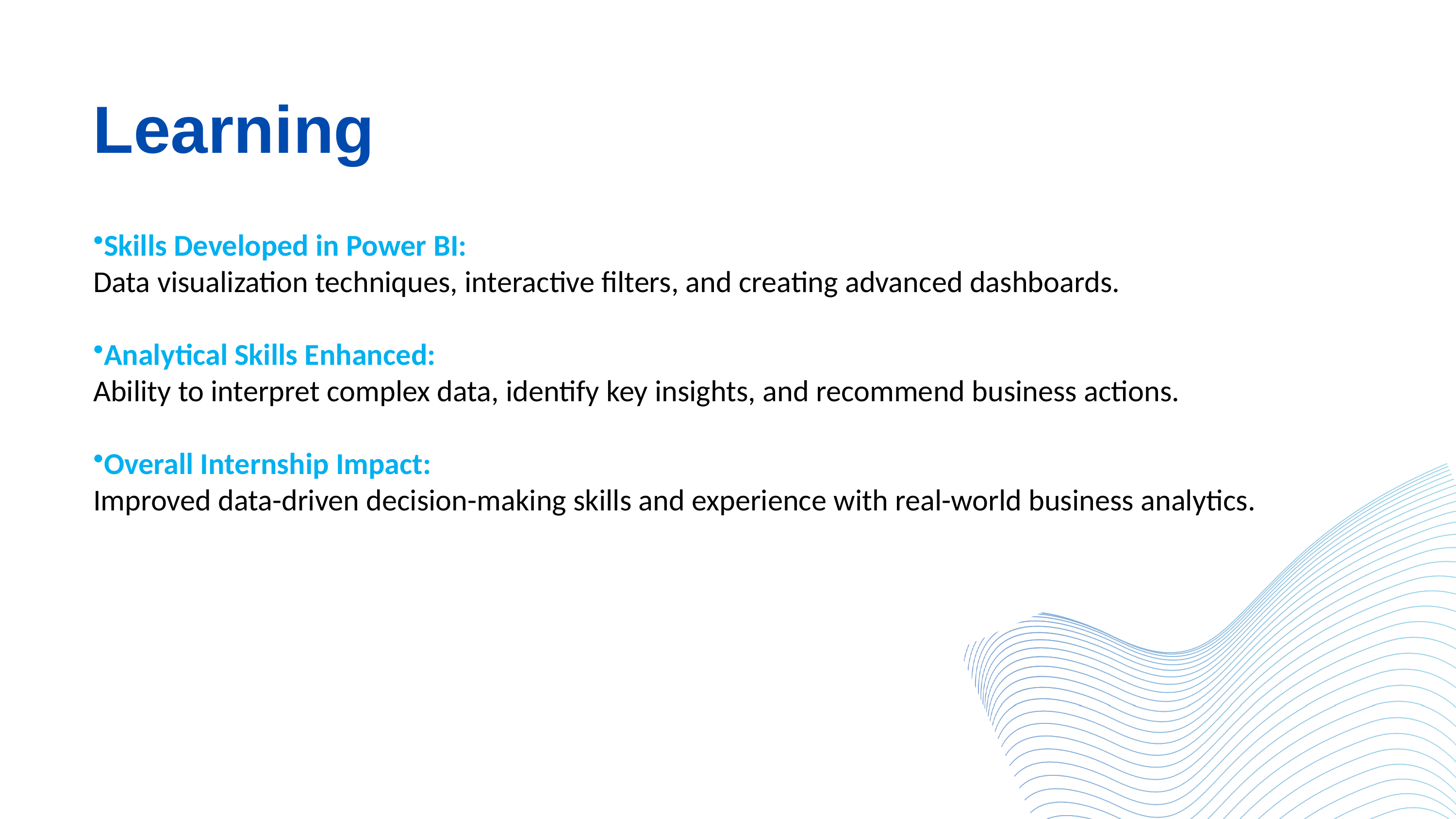

Learning
Skills Developed in Power BI:
Data visualization techniques, interactive filters, and creating advanced dashboards.

Analytical Skills Enhanced:
Ability to interpret complex data, identify key insights, and recommend business actions.

Overall Internship Impact:
Improved data-driven decision-making skills and experience with real-world business analytics.